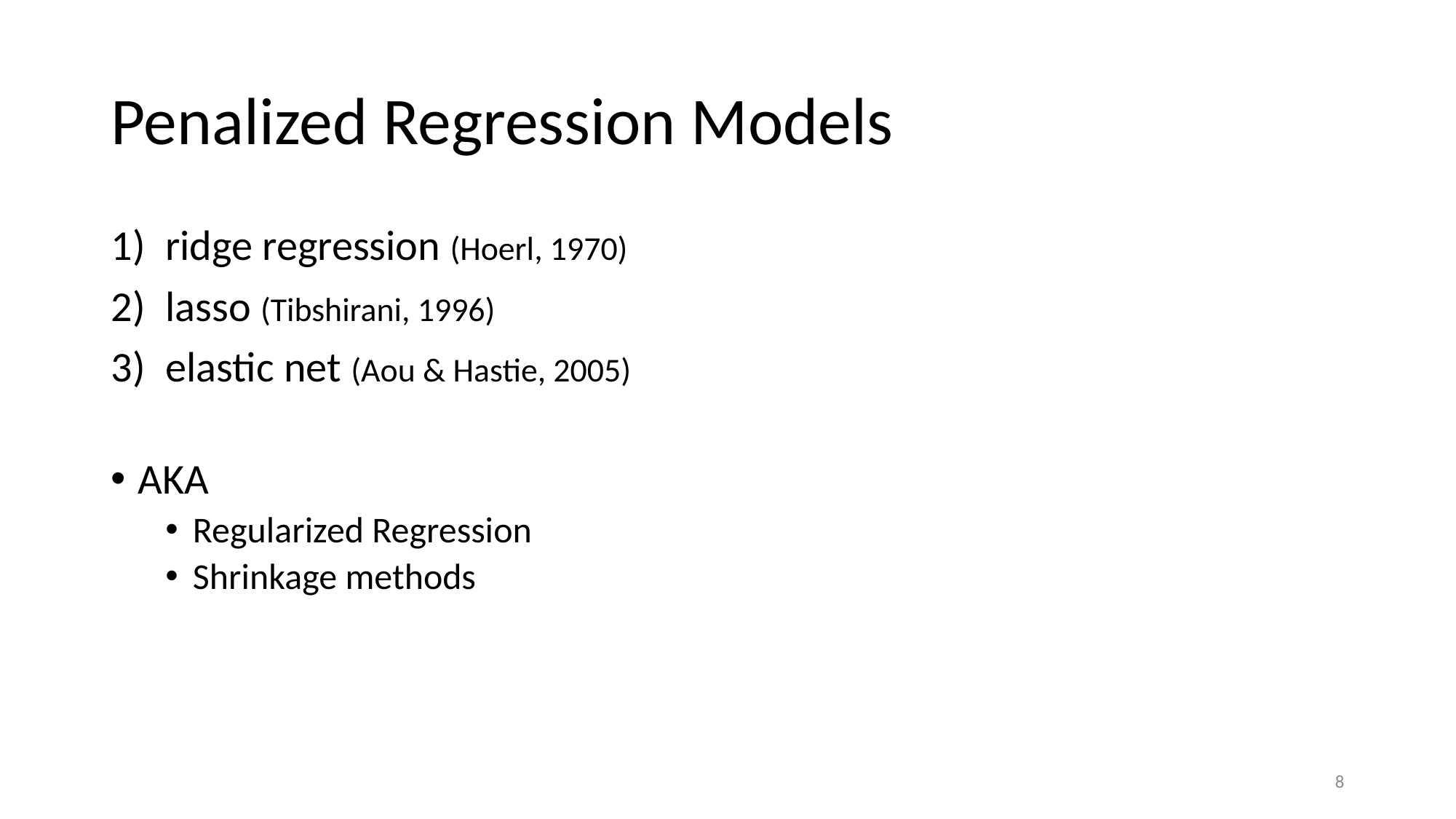

# Penalized Regression Models
ridge regression (Hoerl, 1970)
lasso (Tibshirani, 1996)
elastic net (Aou & Hastie, 2005)

AKA
Regularized Regression
Shrinkage methods

8